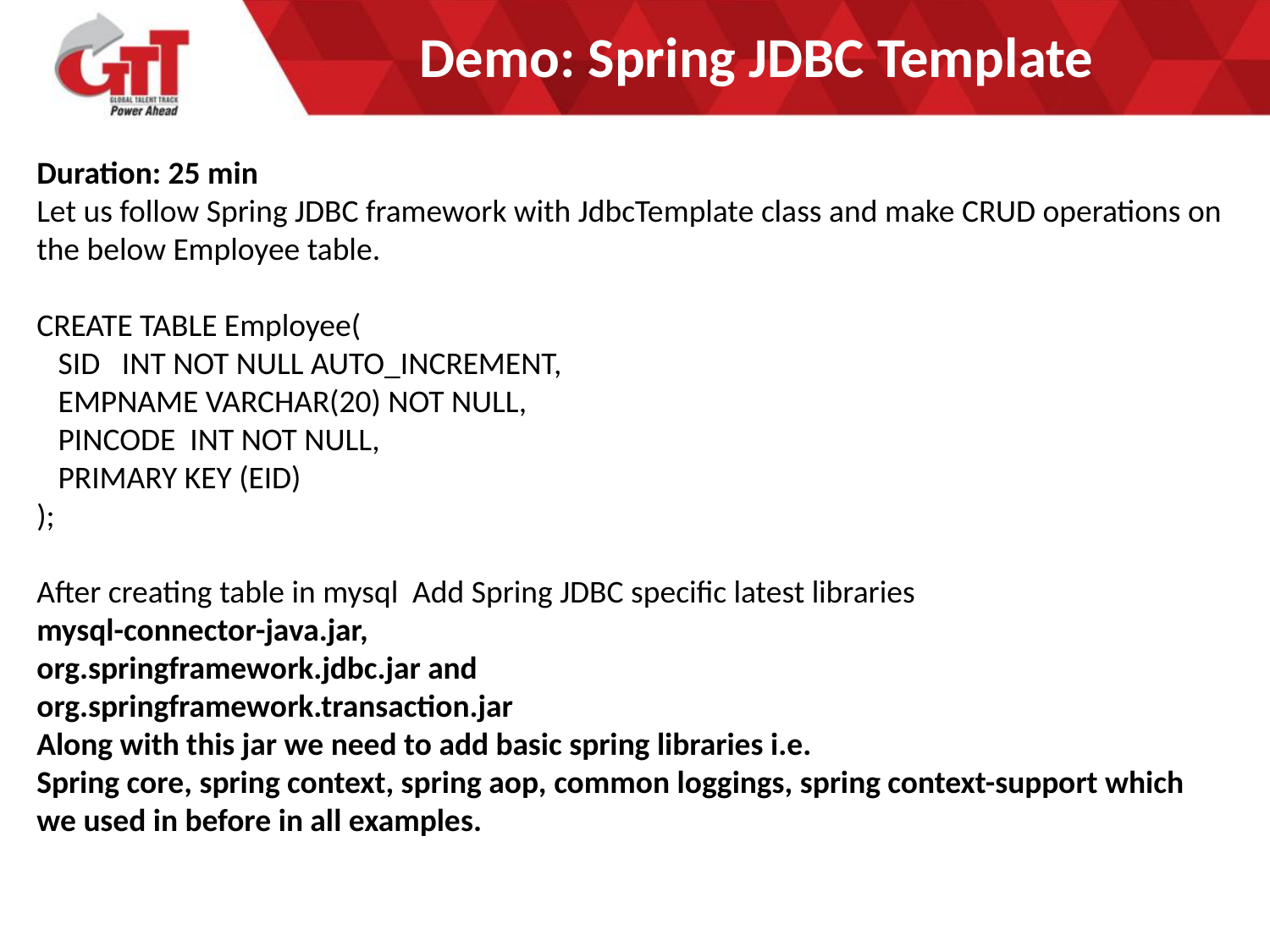

# Demo: Spring JDBC Template
Duration: 25 min
Let us follow Spring JDBC framework with JdbcTemplate class and make CRUD operations on the below Employee table.

CREATE TABLE Employee(
   SID   INT NOT NULL AUTO_INCREMENT,
   EMPNAME VARCHAR(20) NOT NULL,
   PINCODE  INT NOT NULL,
   PRIMARY KEY (EID)
);

After creating table in mysql  Add Spring JDBC specific latest libraries
mysql-connector-java.jar,
org.springframework.jdbc.jar and
org.springframework.transaction.jar
Along with this jar we need to add basic spring libraries i.e.
Spring core, spring context, spring aop, common loggings, spring context-support which we used in before in all examples.